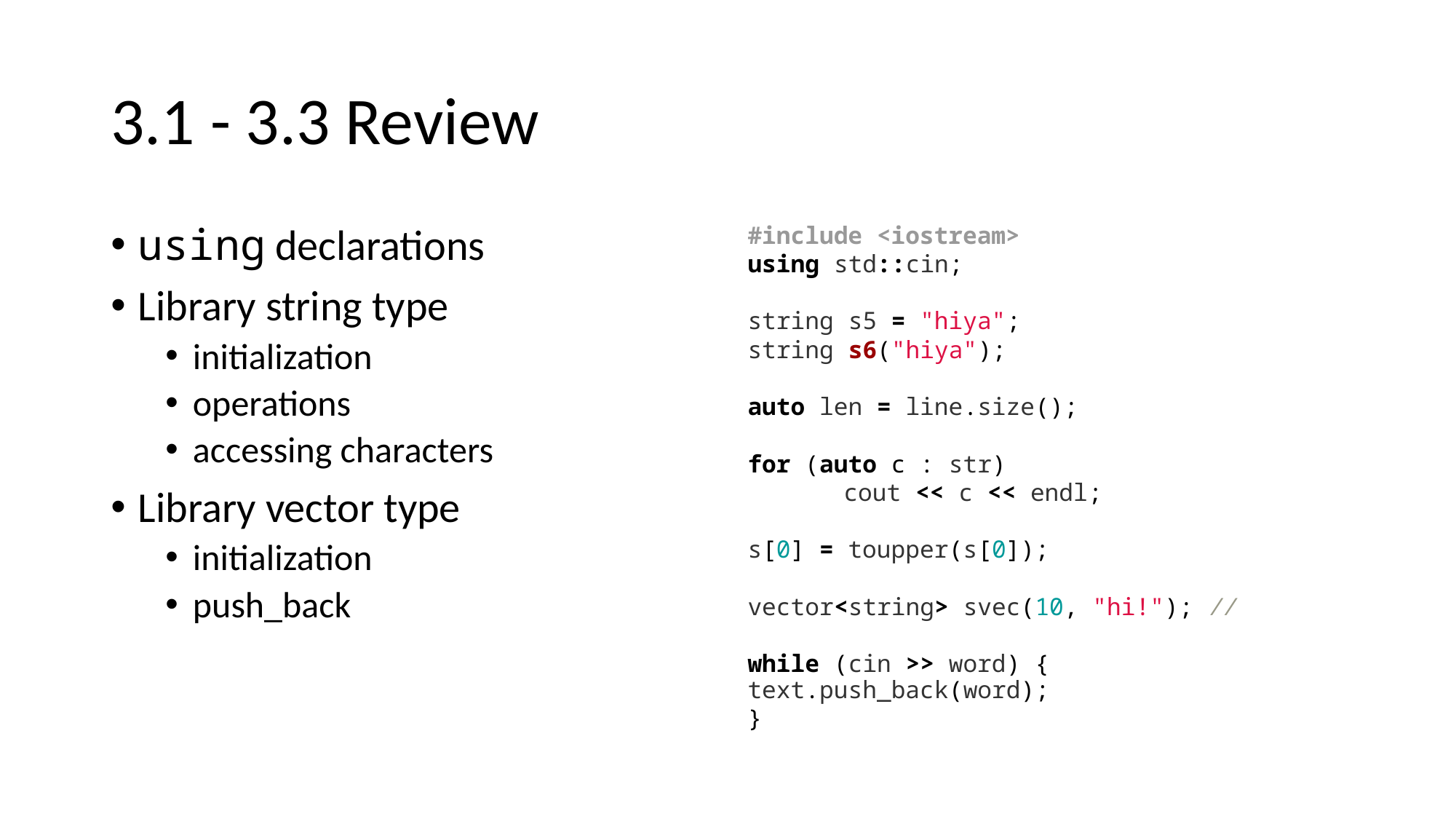

# 3.1 - 3.3 Review
using declarations
Library string type
initialization
operations
accessing characters
Library vector type
initialization
push_back
#include <iostream>
using std::cin;

string s5 = "hiya";
string s6("hiya");

auto len = line.size();

for (auto c : str)
	cout << c << endl;

s[0] = toupper(s[0]);

vector<string> svec(10, "hi!"); //

while (cin >> word) { 	text.push_back(word);
}